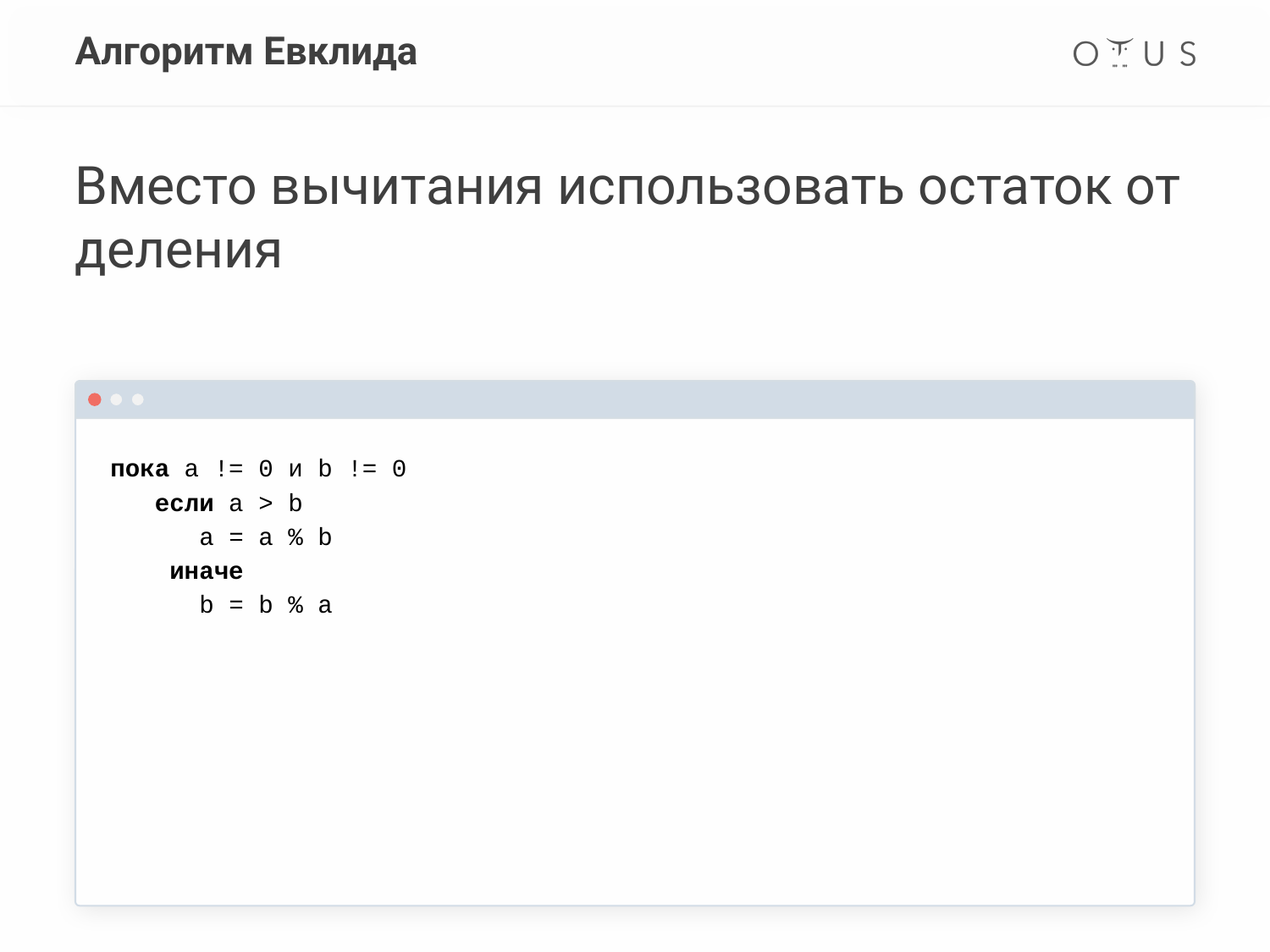

# Алгоритм Евклида
Вместо вычитания использовать остаток от деления
пока a != 0 и b != 0
   если a > b
      a = a % b
    иначе
      b = b % a